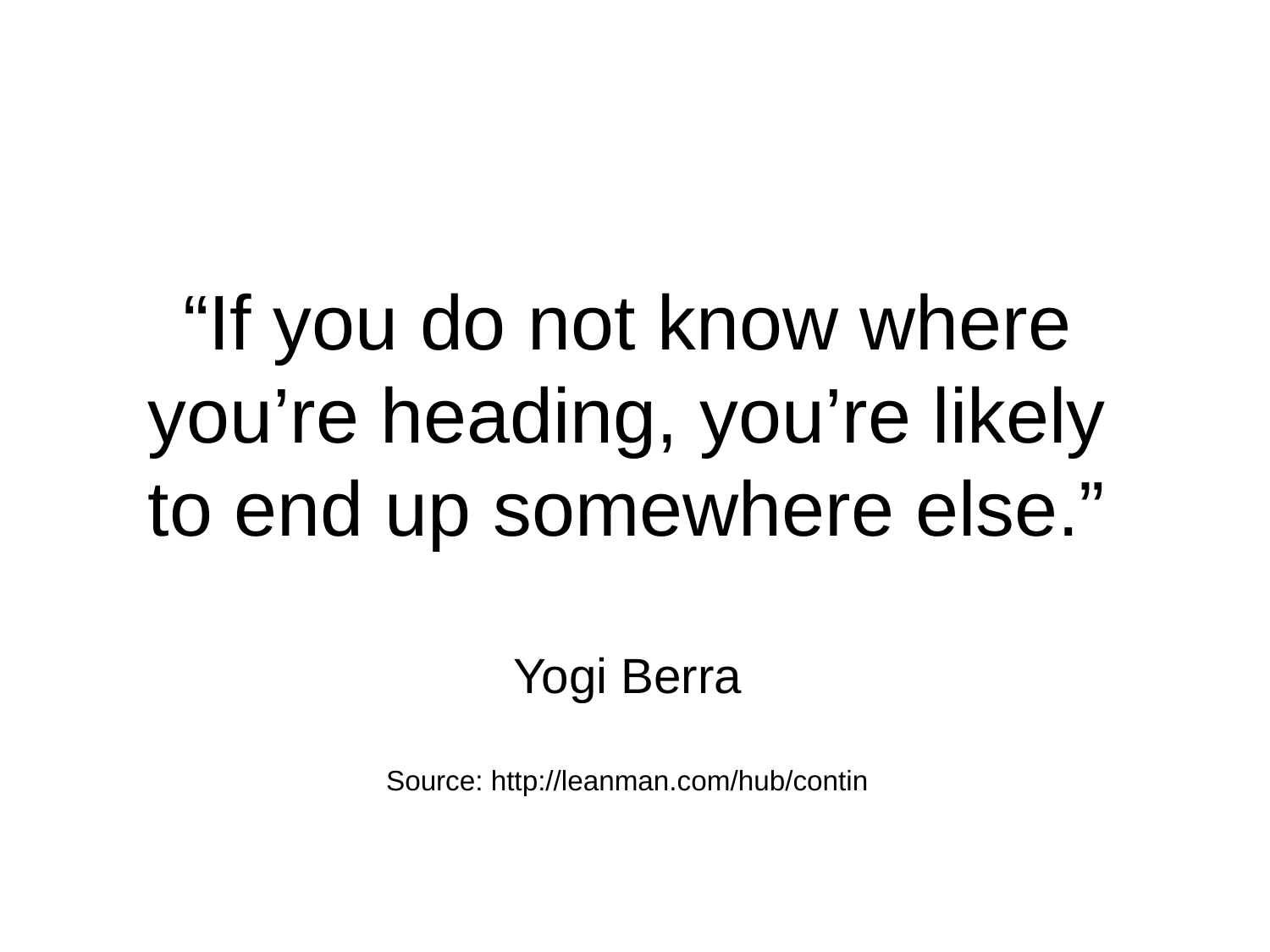

#
“If you do not know where you’re heading, you’re likely to end up somewhere else.”

Yogi Berra

Source: http://leanman.com/hub/contin